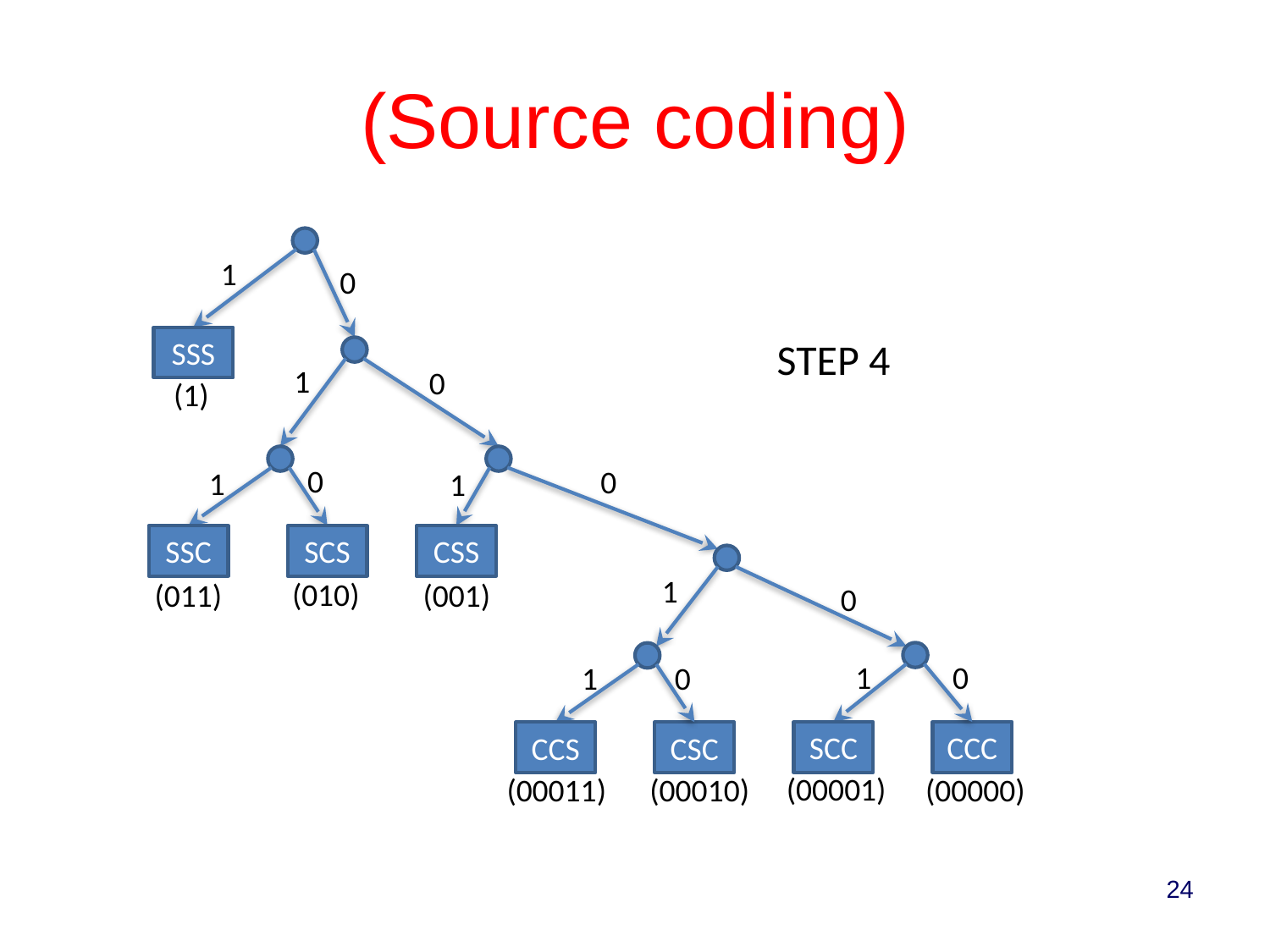

# (Source coding)

1
0
SSS
STEP 4

1
0
(1)

0
0
1
1
SSC
SCS
CSS

1
(010)
(011)
(001)
0

1
0
0
1
SCC
CCC
CCS
CSC
(00001)
(00011)
(00010)
(00000)
24